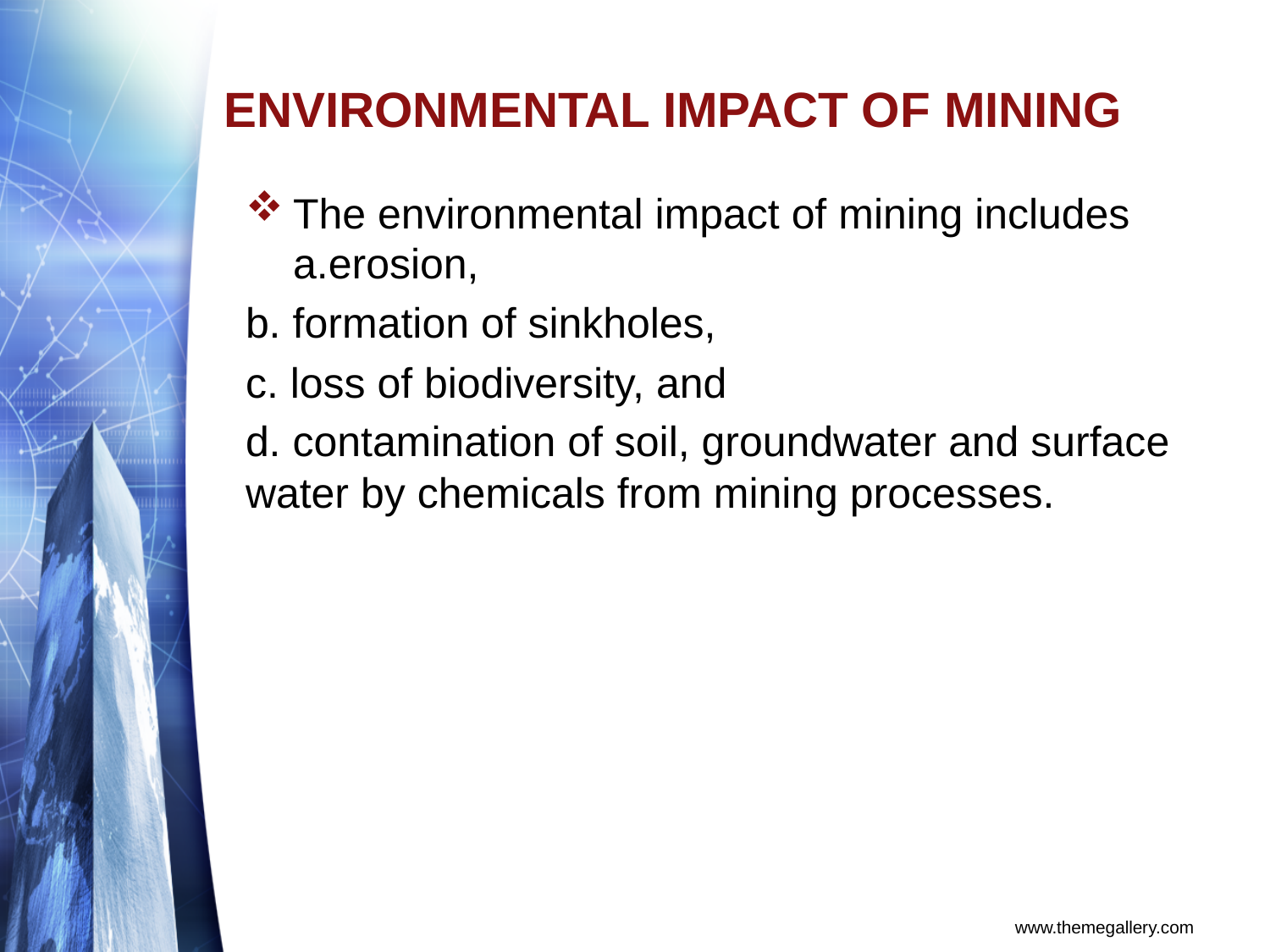

# ENVIRONMENTAL IMPACT OF MINING
The environmental impact of mining includes a.erosion,
b. formation of sinkholes,
c. loss of biodiversity, and
d. contamination of soil, groundwater and surface water by chemicals from mining processes.
www.themegallery.com